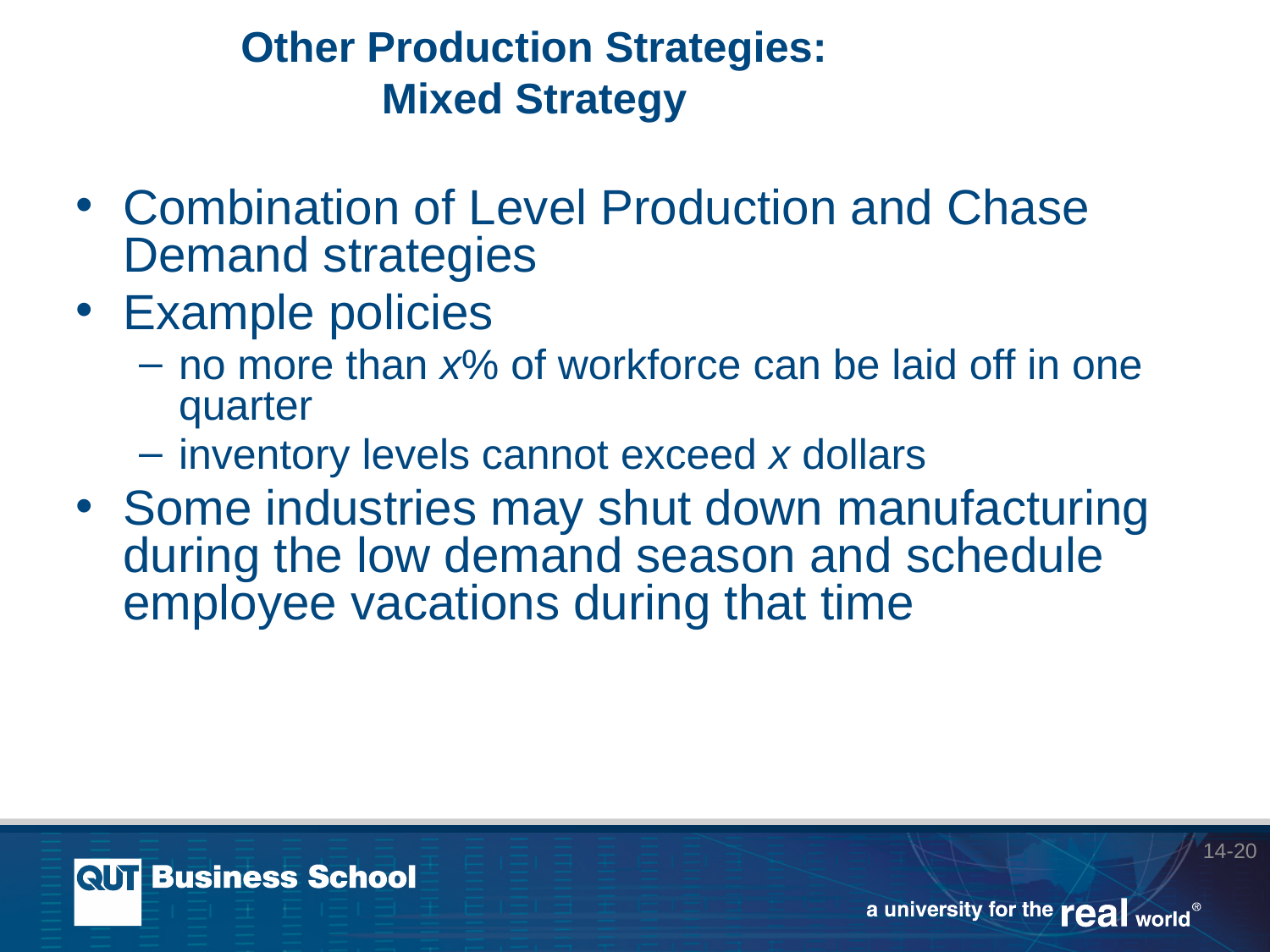

# Other Production Strategies: Mixed Strategy
Combination of Level Production and Chase Demand strategies
Example policies
no more than x% of workforce can be laid off in one quarter
inventory levels cannot exceed x dollars
Some industries may shut down manufacturing during the low demand season and schedule employee vacations during that time
14-20